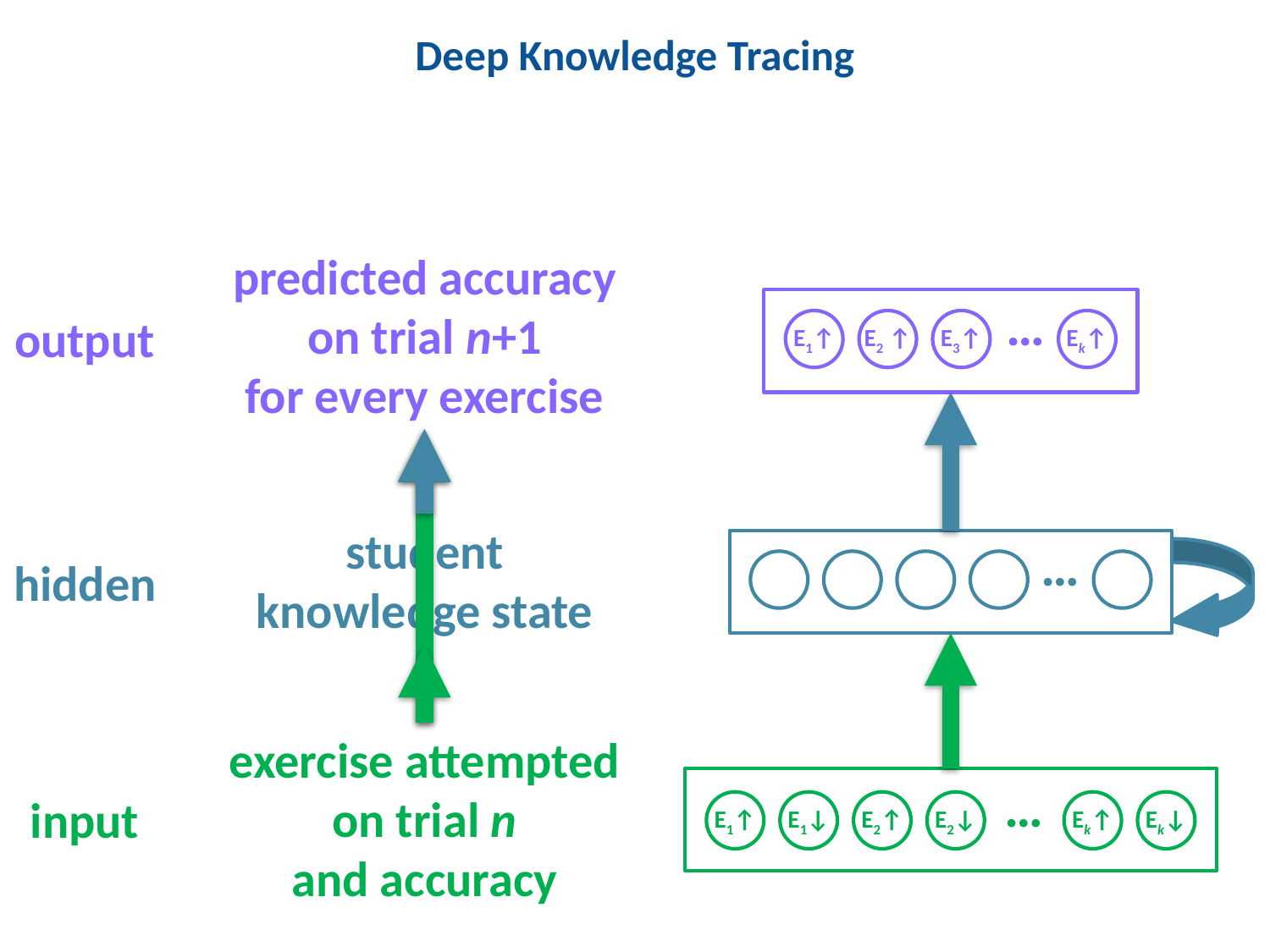

# Deep Knowledge Tracing (a.k.a. generic recurrent neural net)

predicted accuracy
on trial n+1
for every exercise
…
E1↑
E2 ↑
E3↑
Ek↑

output
student
knowledge state
…

hidden
exercise attempted
on trial n
and accuracy
…
E1↑
E1↓
E2↑
E2↓
Ek↑
Ek↓

input